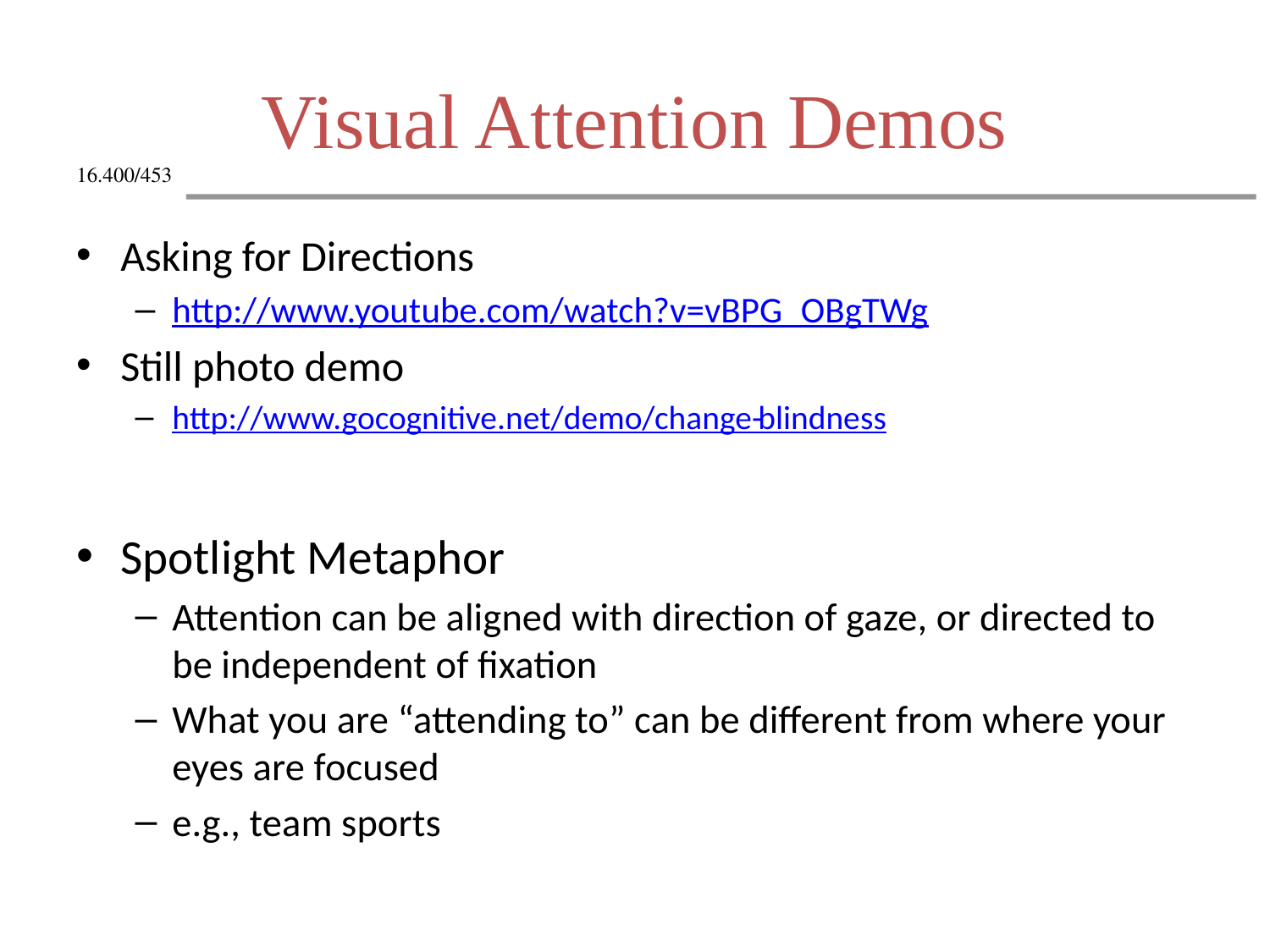

# Visual Attention Demos
Asking for Directions
http://www.youtube.com/watch?v=vBPG_OBgTWg
Still photo demo
http://www.gocognitive.net/demo/change-blindness

Spotlight Metaphor
Attention can be aligned with direction of gaze, or directed to be independent of fixation
What you are “attending to” can be different from where your eyes are focused
e.g., team sports